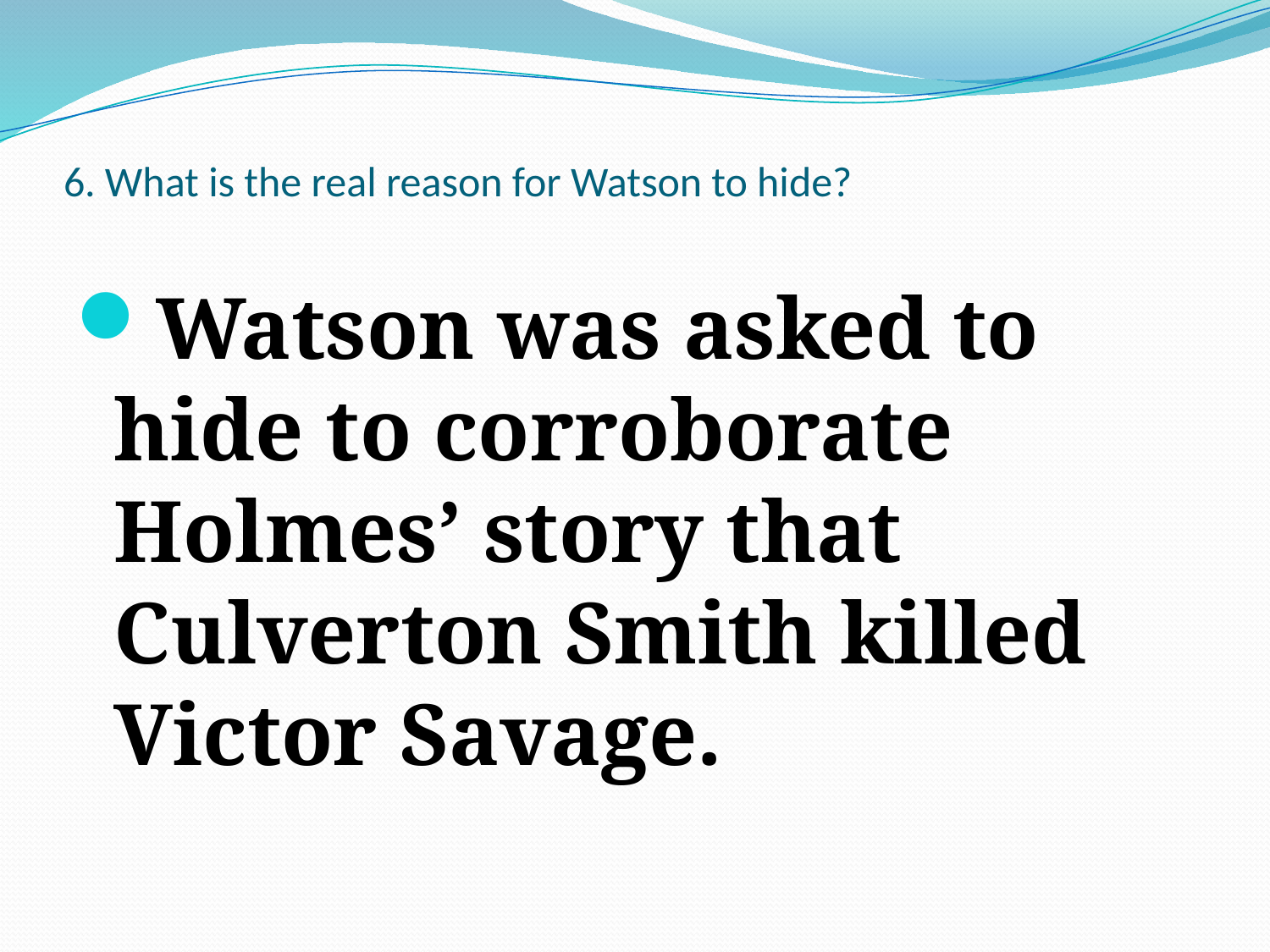

# 6. What is the real reason for Watson to hide?
Watson was asked to hide to corroborate Holmes’ story that Culverton Smith killed Victor Savage.